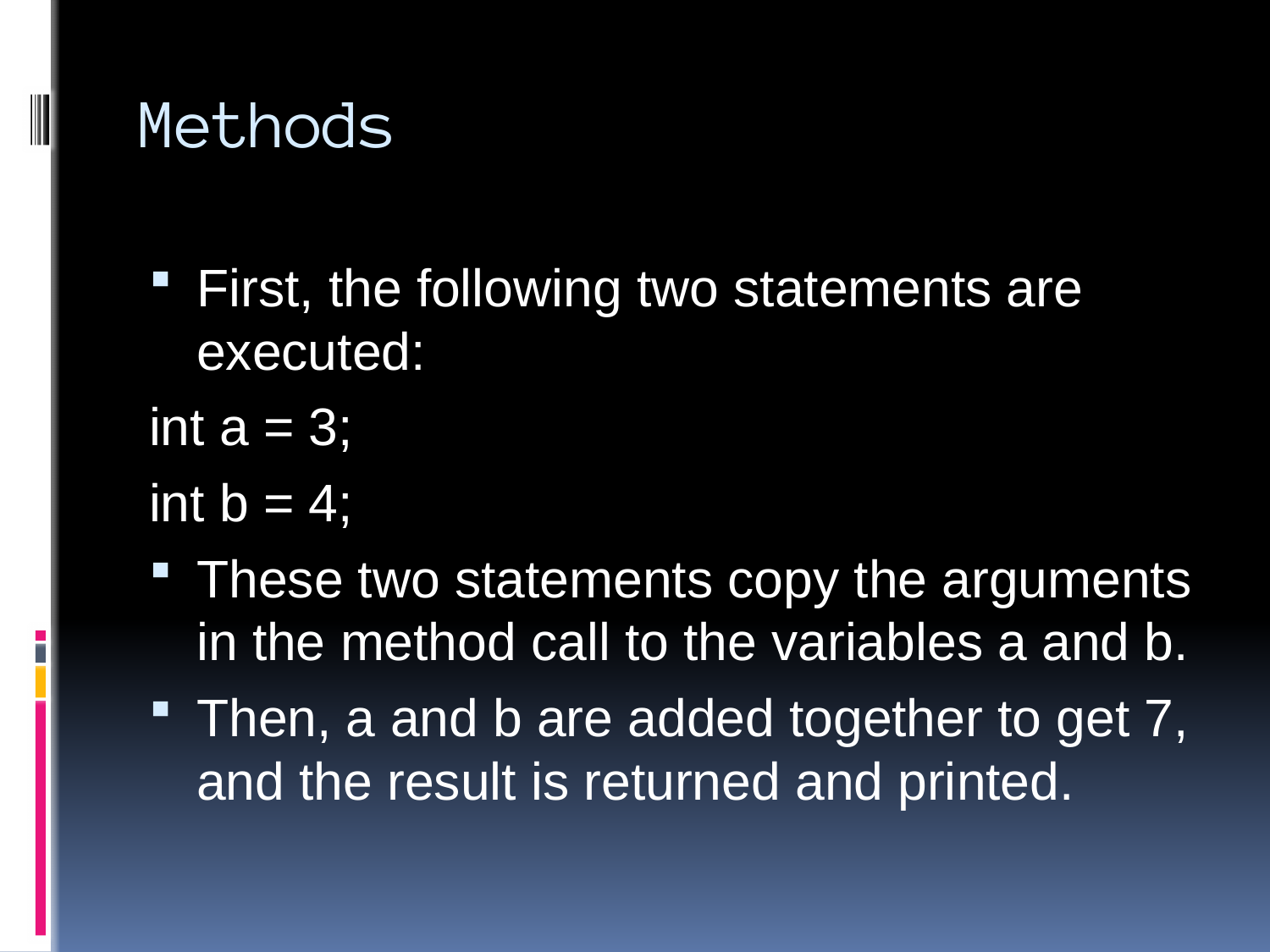

# Methods
First, the following two statements are executed:
int a = 3;
int b = 4;
These two statements copy the arguments in the method call to the variables a and b.
Then, a and b are added together to get 7, and the result is returned and printed.